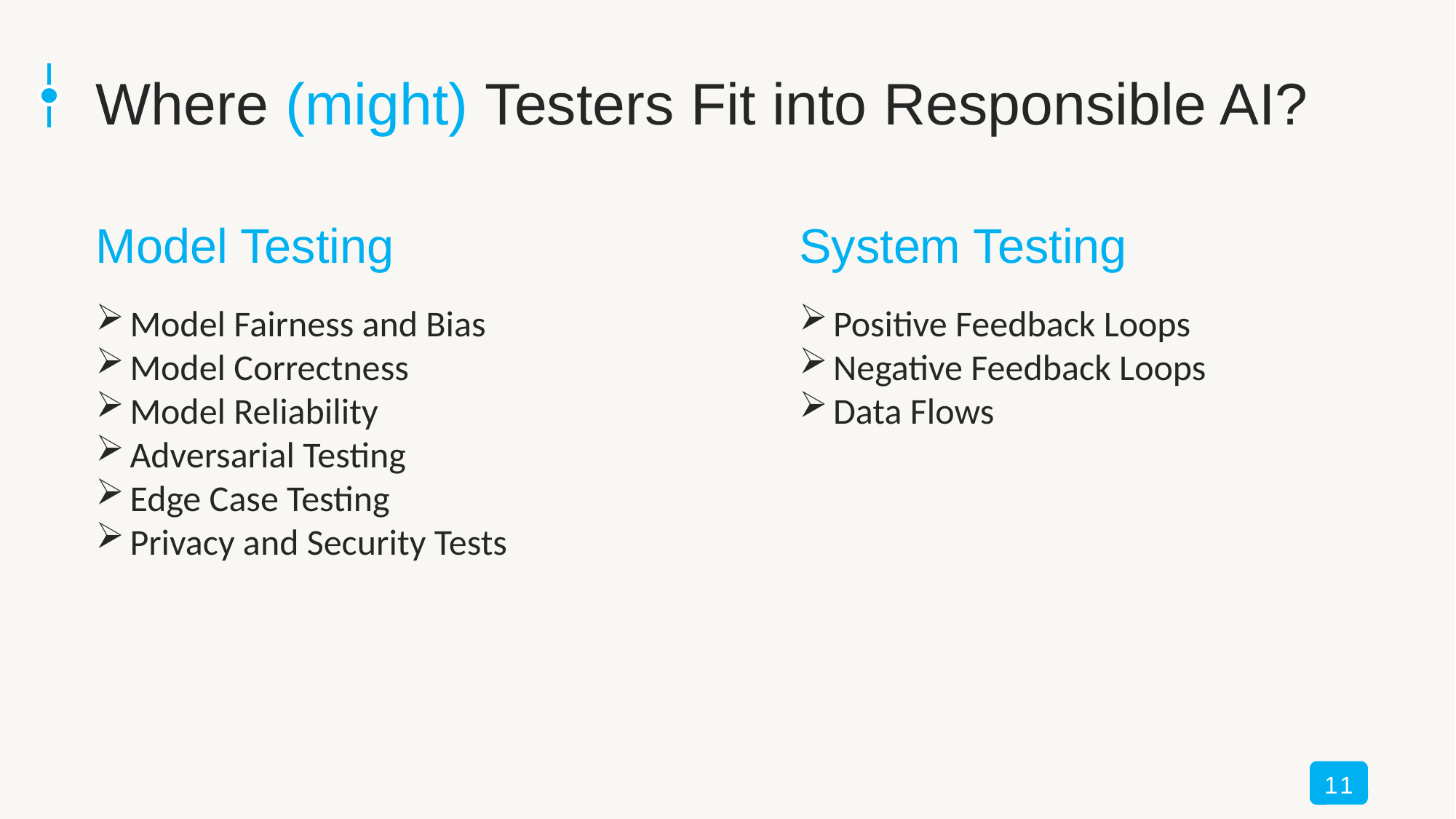

# Where (might) Testers Fit into Responsible AI?
Model Testing
System Testing
Model Fairness and Bias
Model Correctness
Model Reliability
Adversarial Testing
Edge Case Testing
Privacy and Security Tests

Positive Feedback Loops
Negative Feedback Loops
Data Flows
11